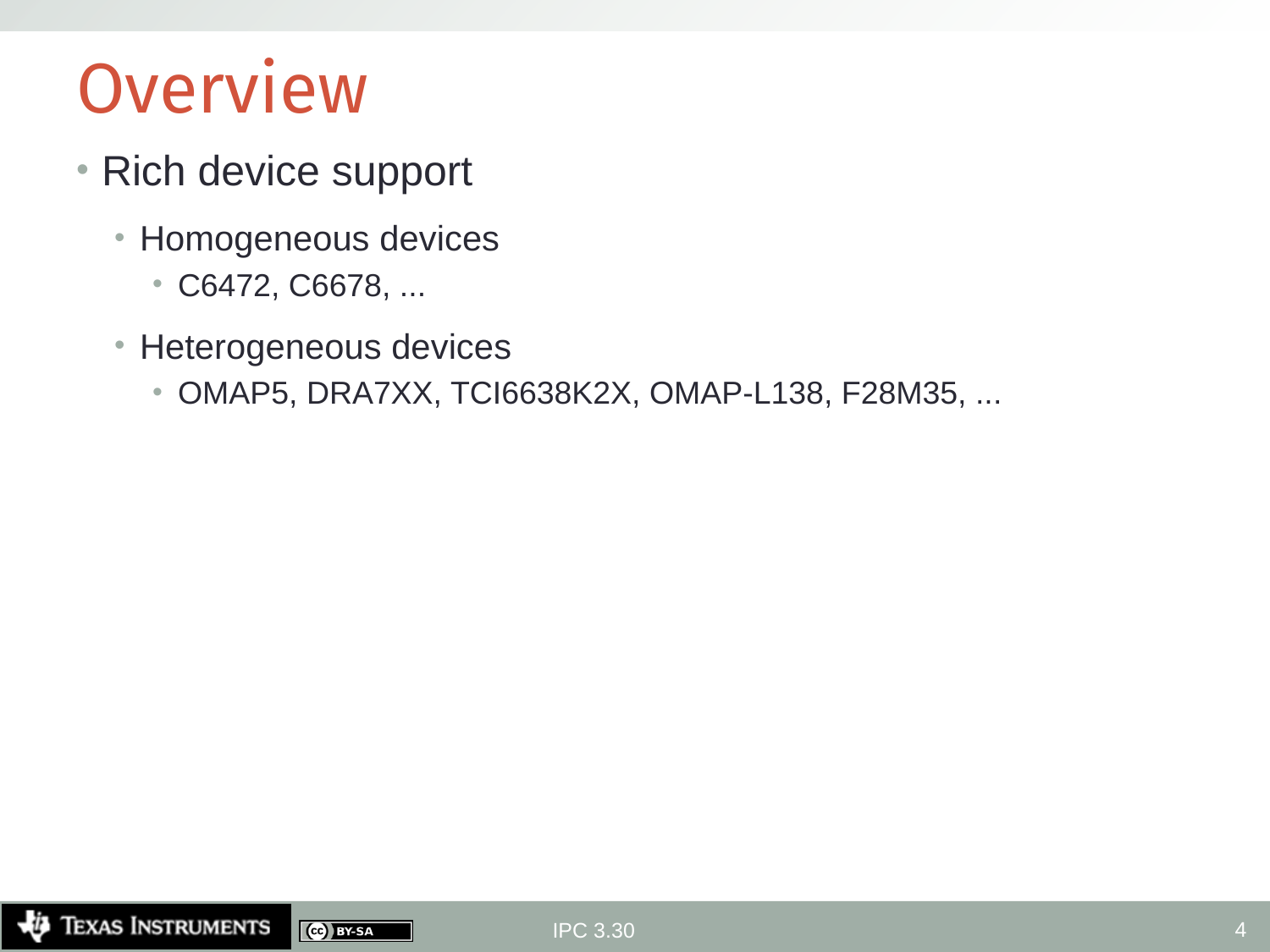

# Overview
Rich device support
Homogeneous devices
C6472, C6678, ...
Heterogeneous devices
OMAP5, DRA7XX, TCI6638K2X, OMAP-L138, F28M35, ...
4
IPC 3.30